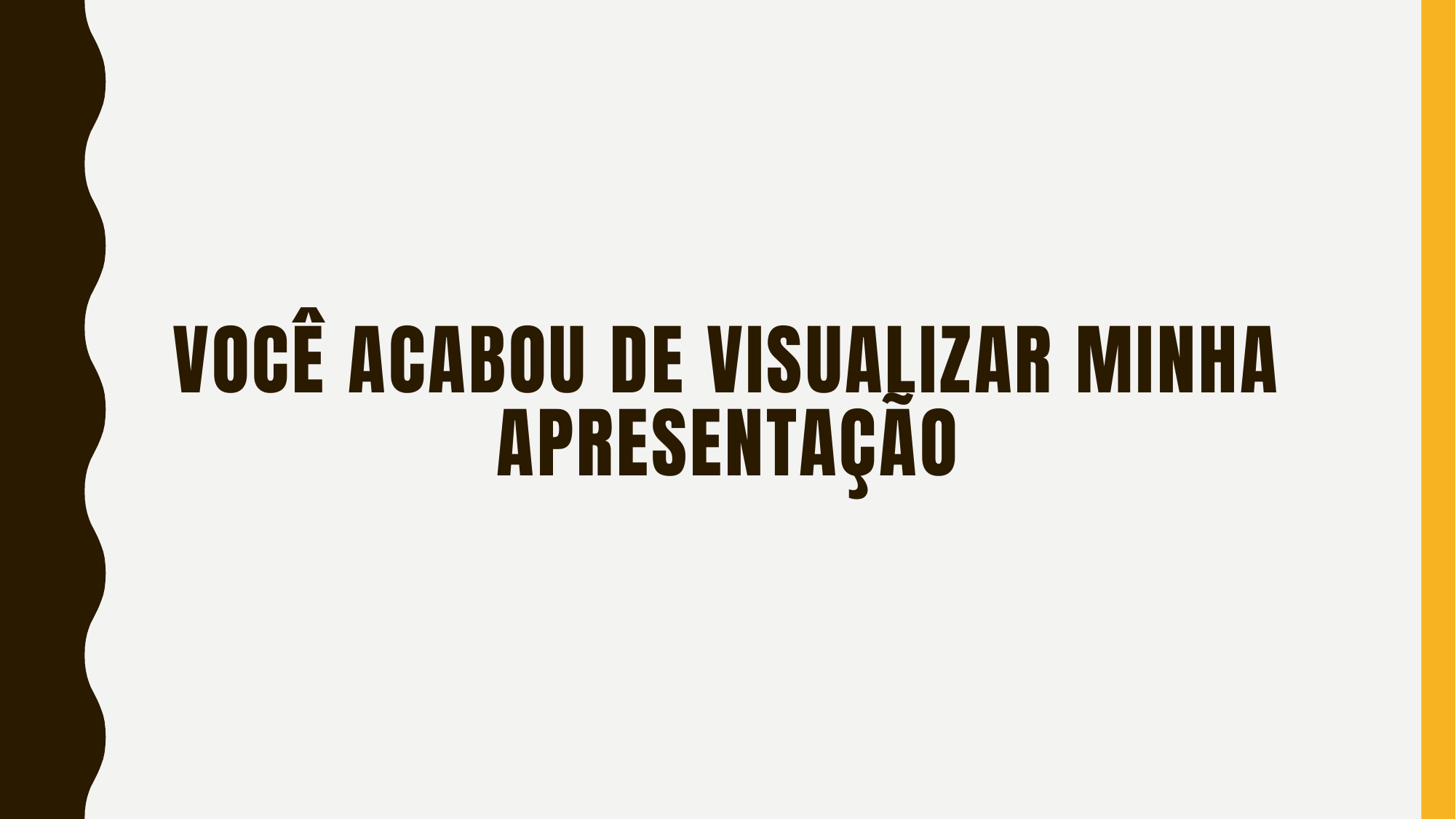

# VOCÊ ACABOU DE VISUALIZAR MINHA APRESENTAÇÃO